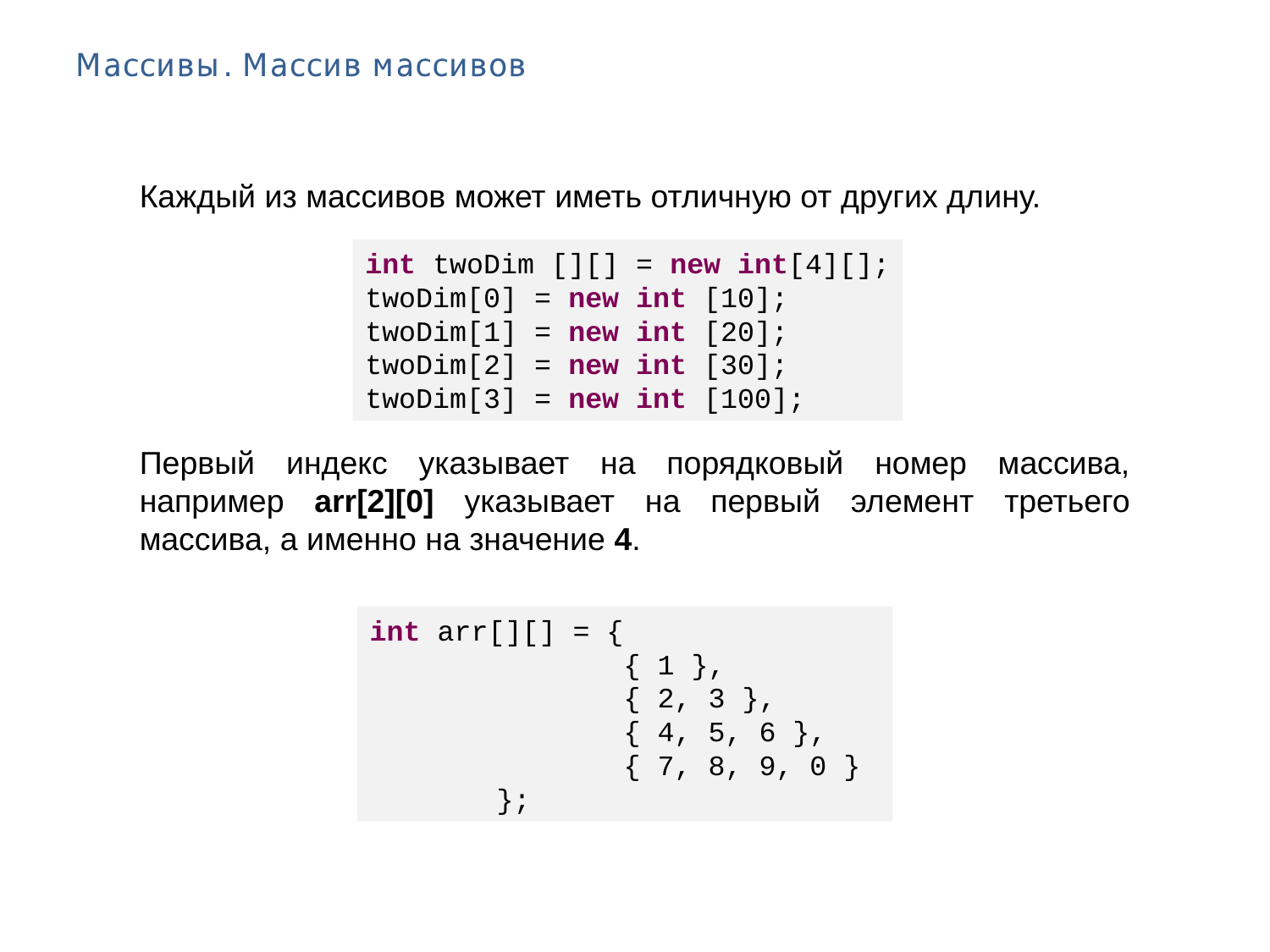

Массивы. Массив массивов
Каждый из массивов может иметь отличную от других длину.

Первый индекс указывает на порядковый номер массива, например arr[2][0] указывает на первый элемент третьего массива, а именно на значение 4.

int twoDim [][] = new int[4][];
twoDim[0] = new int [10];
twoDim[1] = new int [20];
twoDim[2] = new int [30];
twoDim[3] = new int [100];
int arr[][] = {
		{ 1 },
		{ 2, 3 },
		{ 4, 5, 6 },
		{ 7, 8, 9, 0 }
	};